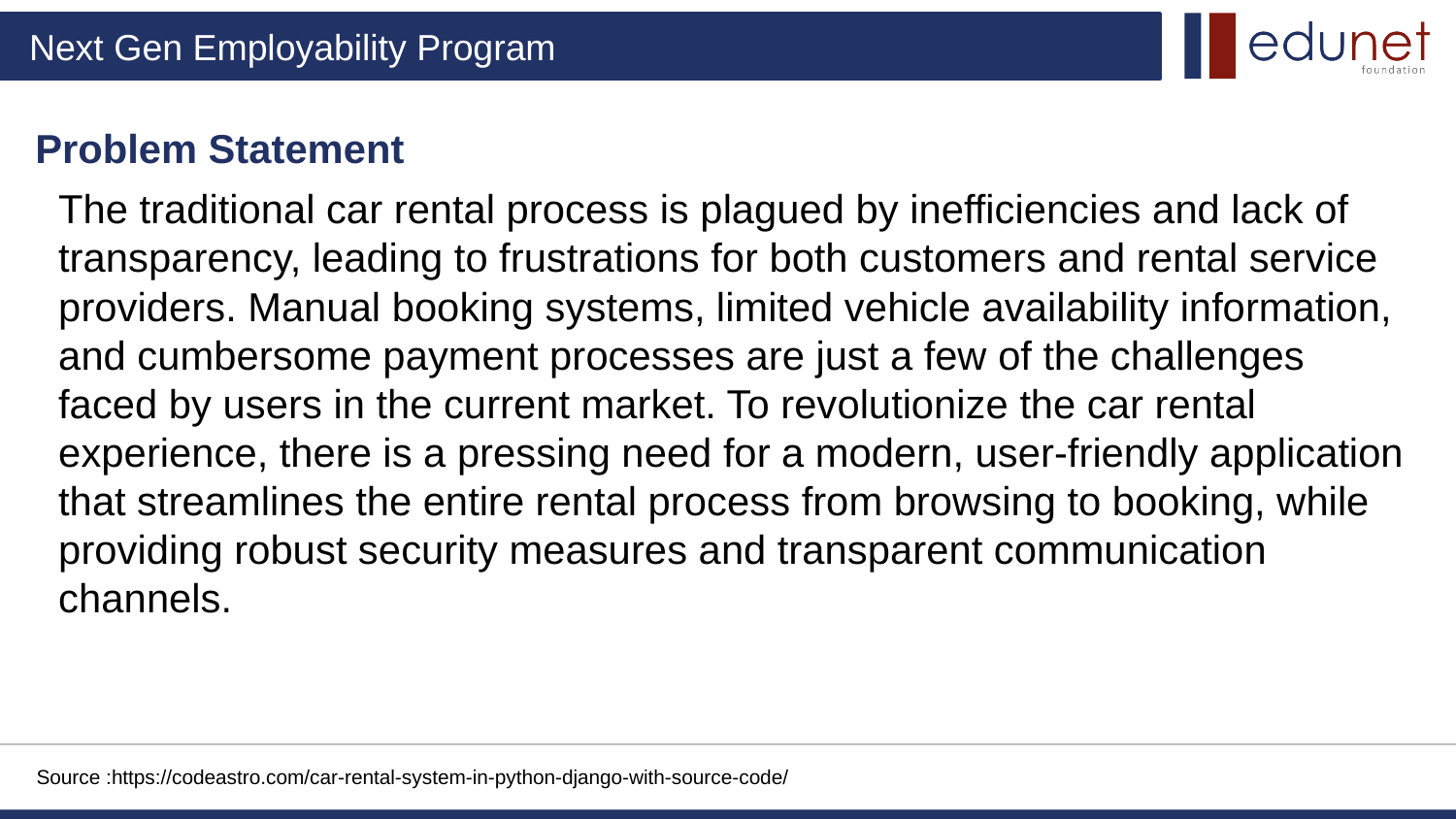

Problem Statement
The traditional car rental process is plagued by inefficiencies and lack of transparency, leading to frustrations for both customers and rental service providers. Manual booking systems, limited vehicle availability information, and cumbersome payment processes are just a few of the challenges faced by users in the current market. To revolutionize the car rental experience, there is a pressing need for a modern, user-friendly application that streamlines the entire rental process from browsing to booking, while providing robust security measures and transparent communication channels.
Source :https://codeastro.com/car-rental-system-in-python-django-with-source-code/